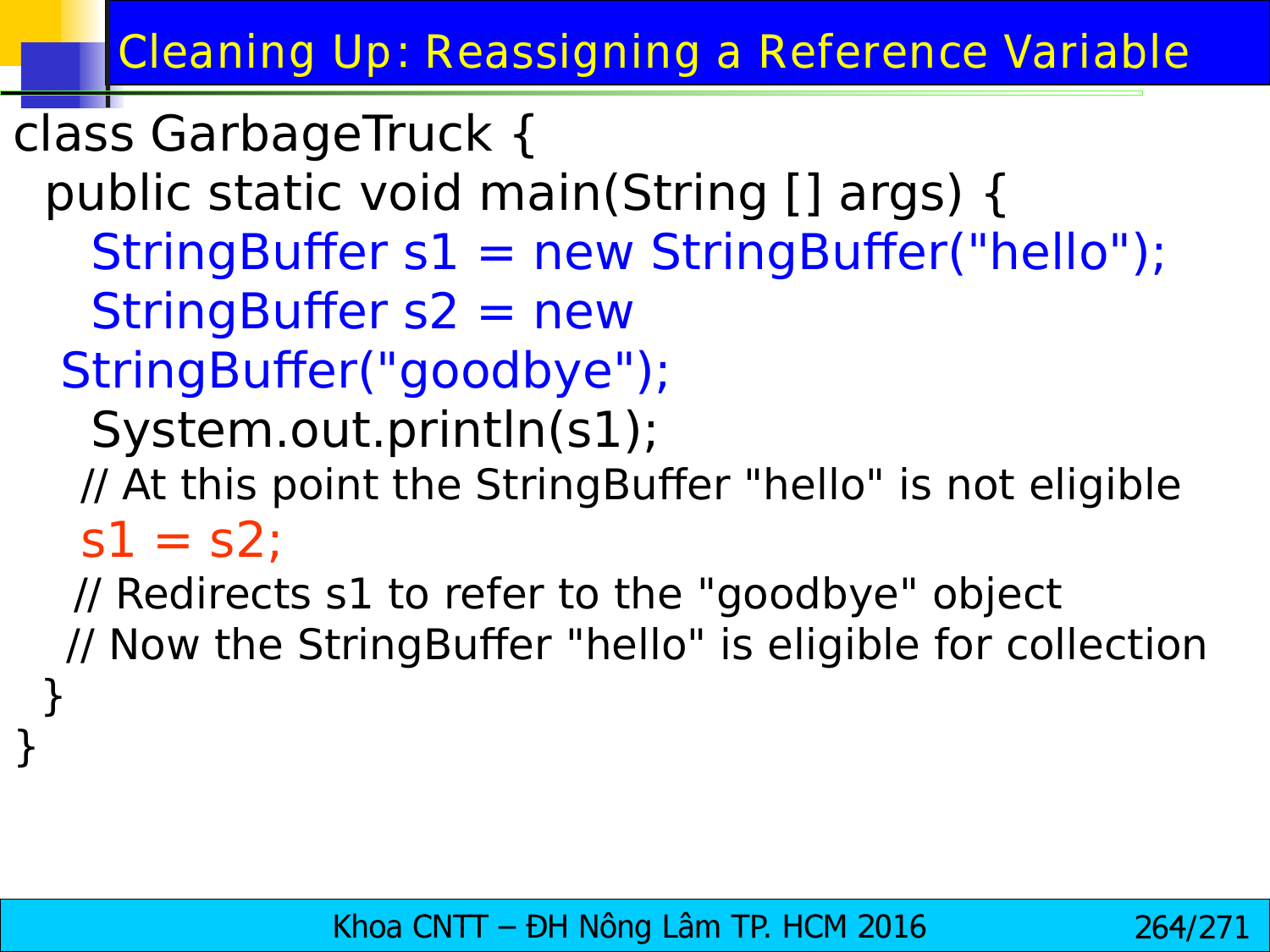

# Cleaning Up: Reassigning a Reference Variable
class GarbageTruck {
  public static void main(String [] args) {
     StringBuffer s1 = new StringBuffer("hello");
     StringBuffer s2 = new                    StringBuffer("goodbye");
     System.out.println(s1);
     // At this point the StringBuffer "hello" is not eligible
     s1 = s2;
 // Redirects s1 to refer to the "goodbye" object
    // Now the StringBuffer "hello" is eligible for collection
  }
}